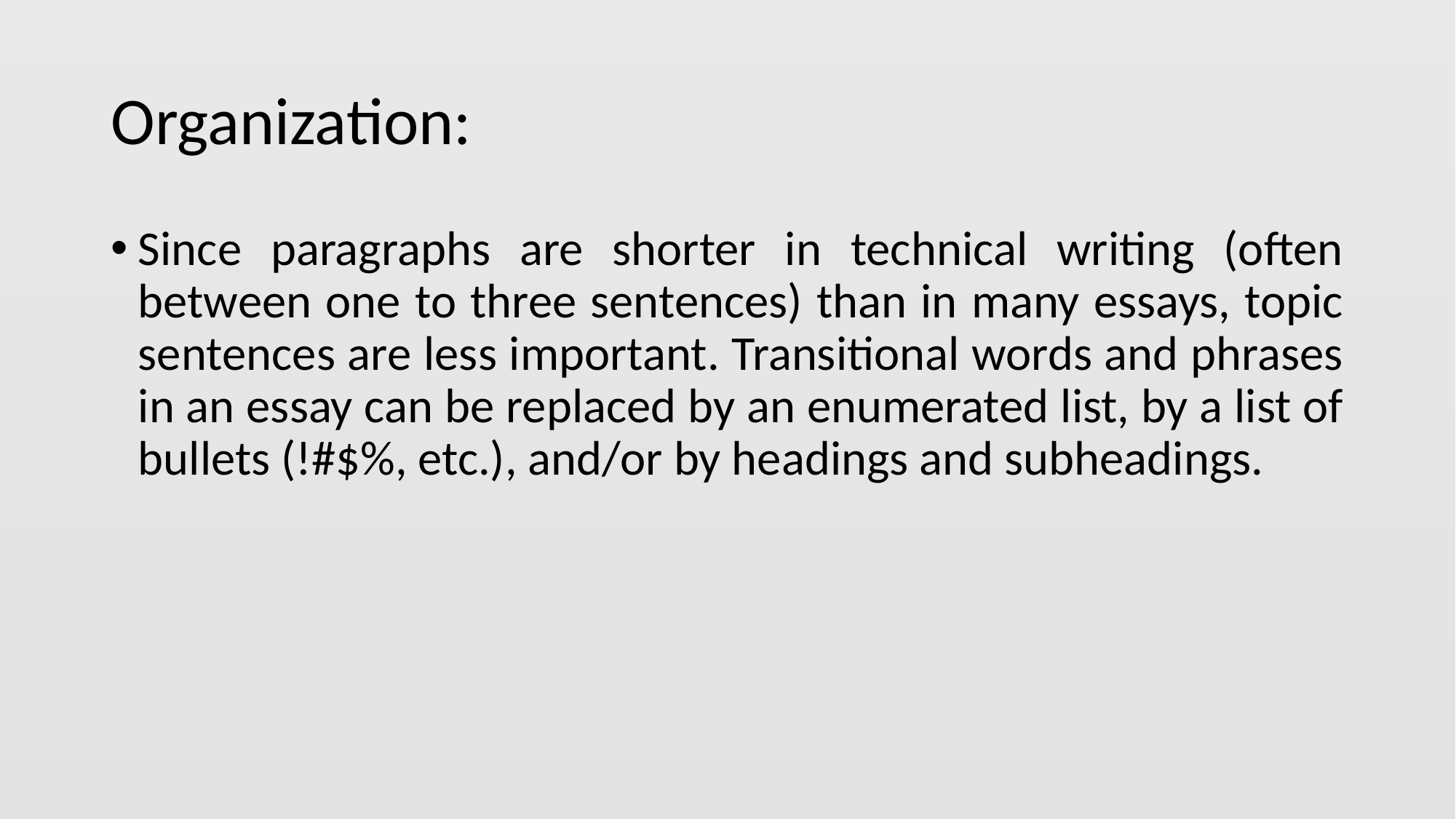

# Organization:
Since paragraphs are shorter in technical writing (often between one to three sentences) than in many essays, topic sentences are less important. Transitional words and phrases in an essay can be replaced by an enumerated list, by a list of bullets (!#$%, etc.), and/or by headings and subheadings.